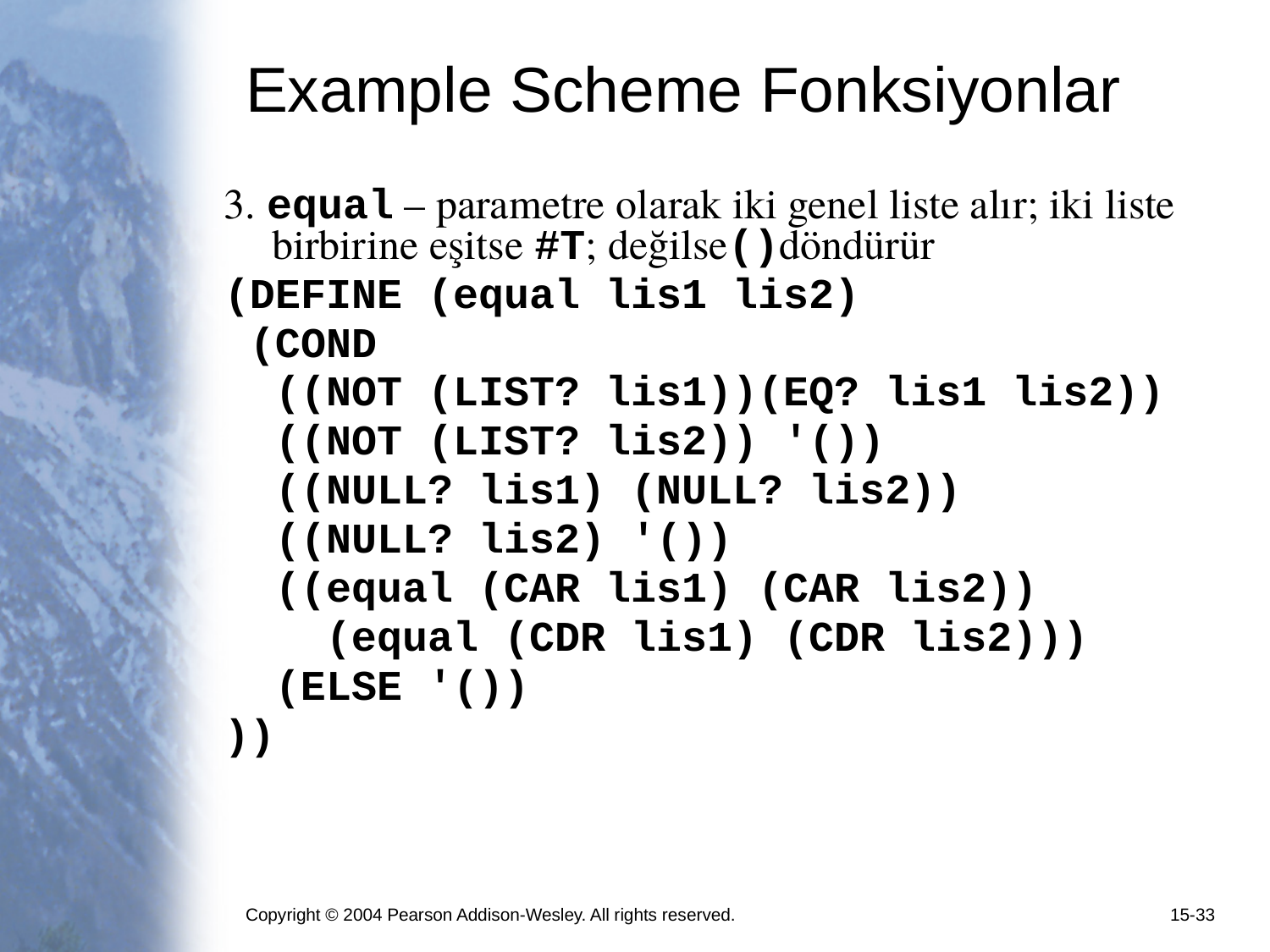

# Example Scheme Fonksiyonlar
3. equal – parametre olarak iki genel liste alır; iki liste birbirine eşitse #T; değilse()döndürür
(DEFINE (equal lis1 lis2)
 (COND
  ((NOT (LIST? lis1))(EQ? lis1 lis2))
  ((NOT (LIST? lis2)) '())
  ((NULL? lis1) (NULL? lis2))
  ((NULL? lis2) '())
  ((equal (CAR lis1) (CAR lis2))
    (equal (CDR lis1) (CDR lis2)))
  (ELSE '())
))
Copyright © 2004 Pearson Addison-Wesley. All rights reserved.
15-33